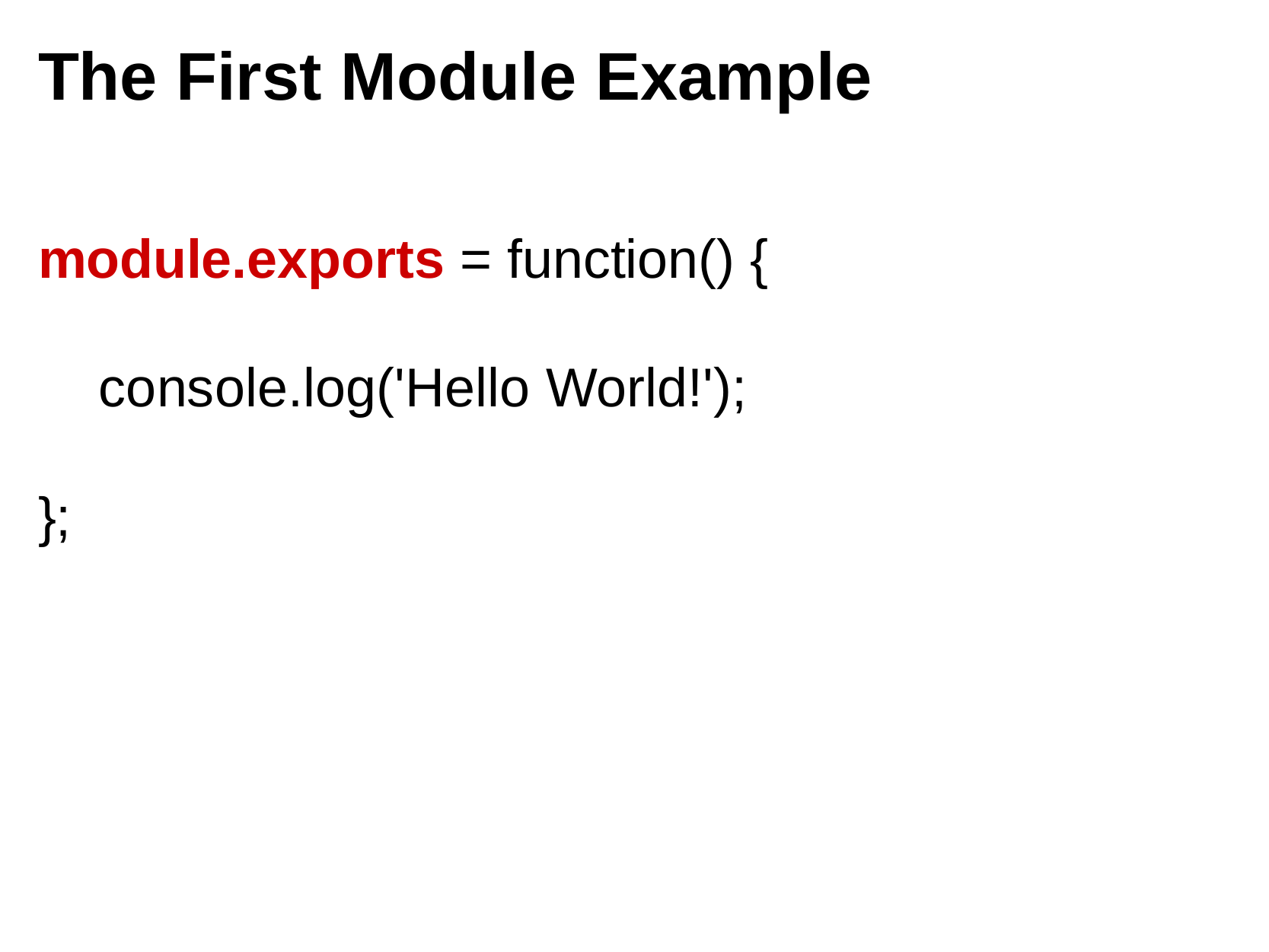

# The First Module Example
module.exports = function() {

console.log('Hello World!');

};